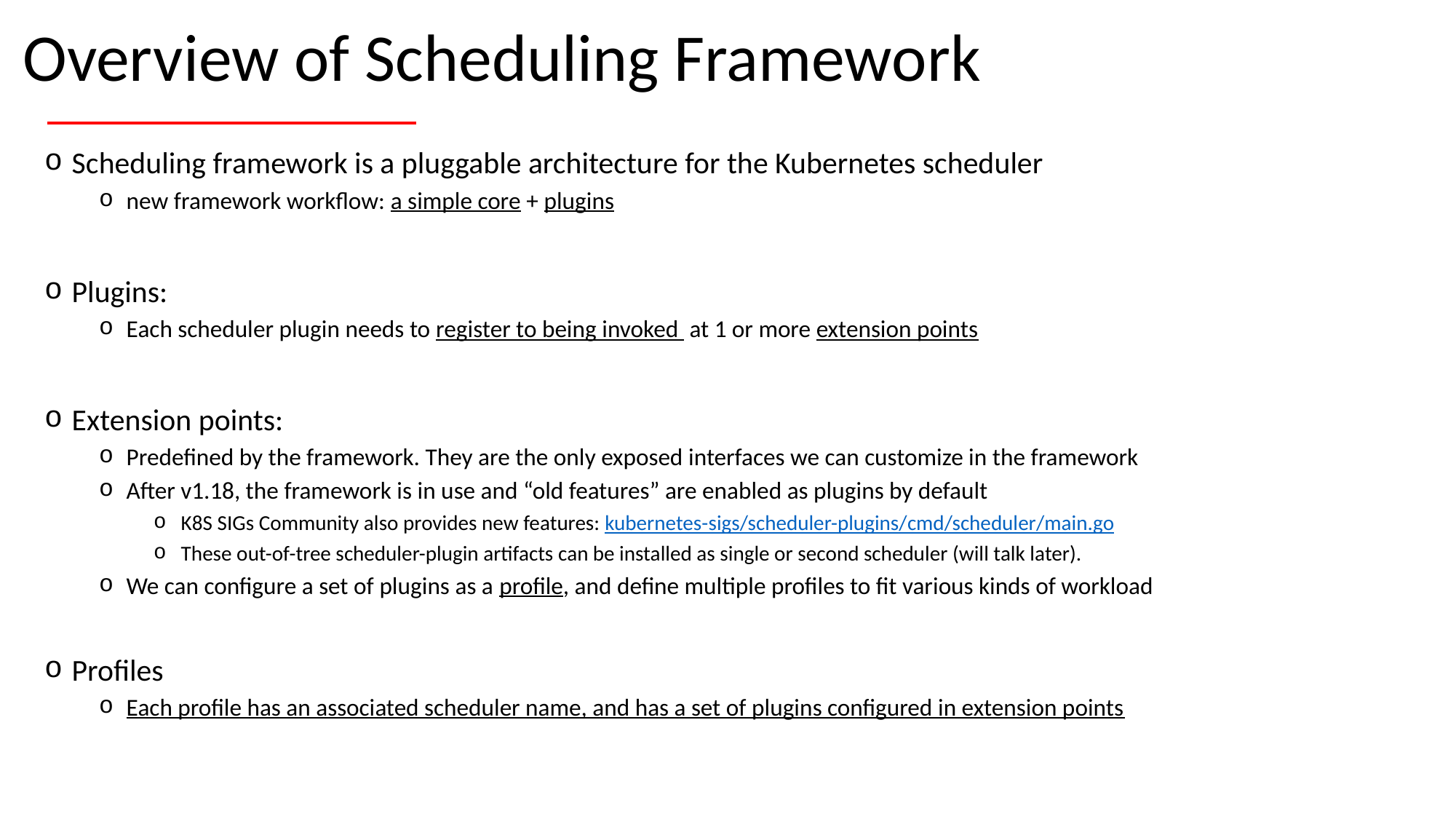

# Overview of Scheduling Framework

Scheduling framework is a pluggable architecture for the Kubernetes scheduler
new framework workflow: a simple core + plugins

Plugins:
Each scheduler plugin needs to register to being invoked  at 1 or more extension points

Extension points:
Predefined by the framework. They are the only exposed interfaces we can customize in the framework
After v1.18, the framework is in use and “old features” are enabled as plugins by default
K8S SIGs Community also provides new features: kubernetes-sigs/scheduler-plugins/cmd/scheduler/main.go
These out-of-tree scheduler-plugin artifacts can be installed as single or second scheduler (will talk later).
We can configure a set of plugins as a profile, and define multiple profiles to fit various kinds of workload

Profiles
Each profile has an associated scheduler name, and has a set of plugins configured in extension points